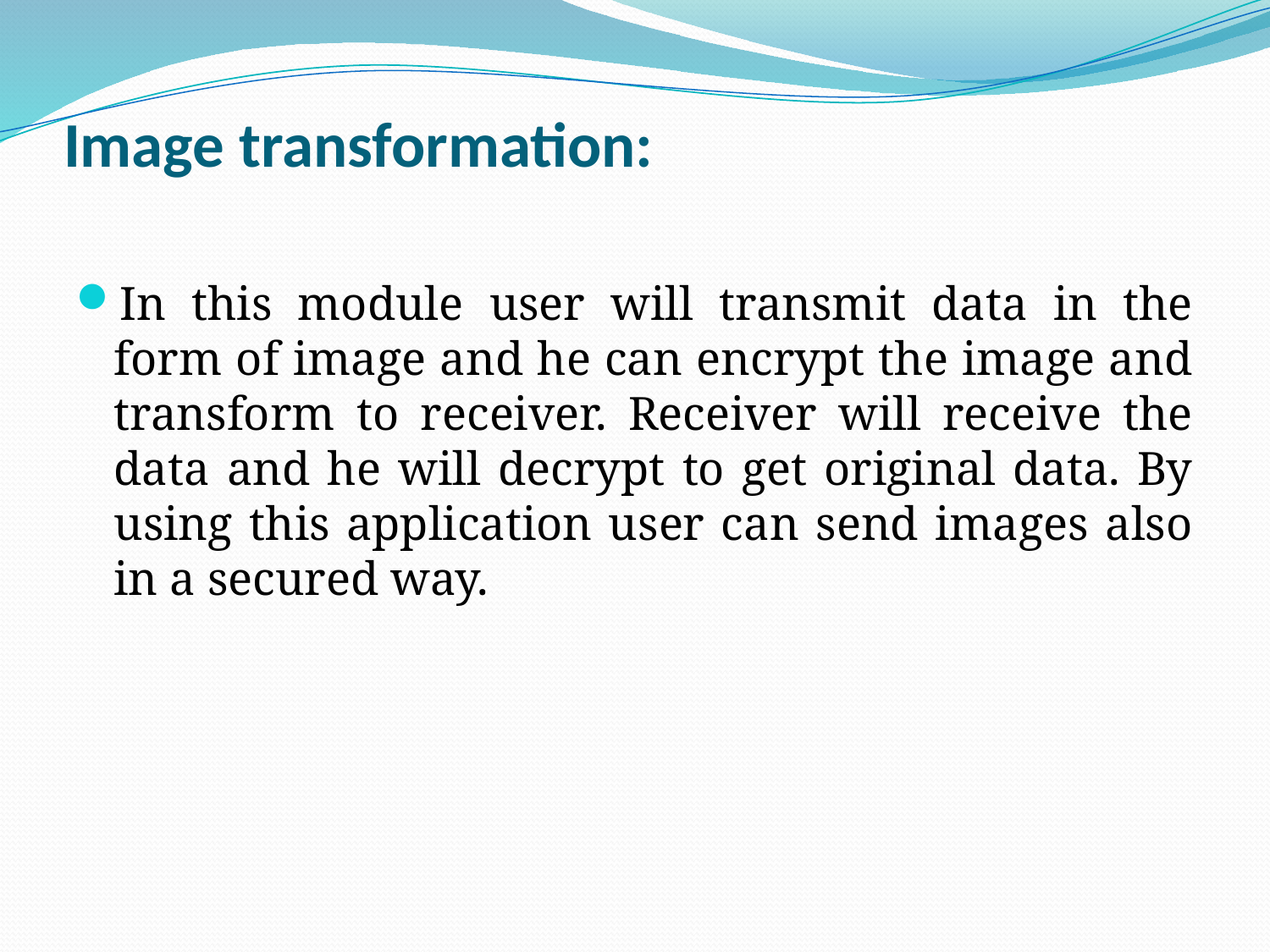

# Image transformation:
In this module user will transmit data in the form of image and he can encrypt the image and transform to receiver. Receiver will receive the data and he will decrypt to get original data. By using this application user can send images also in a secured way.